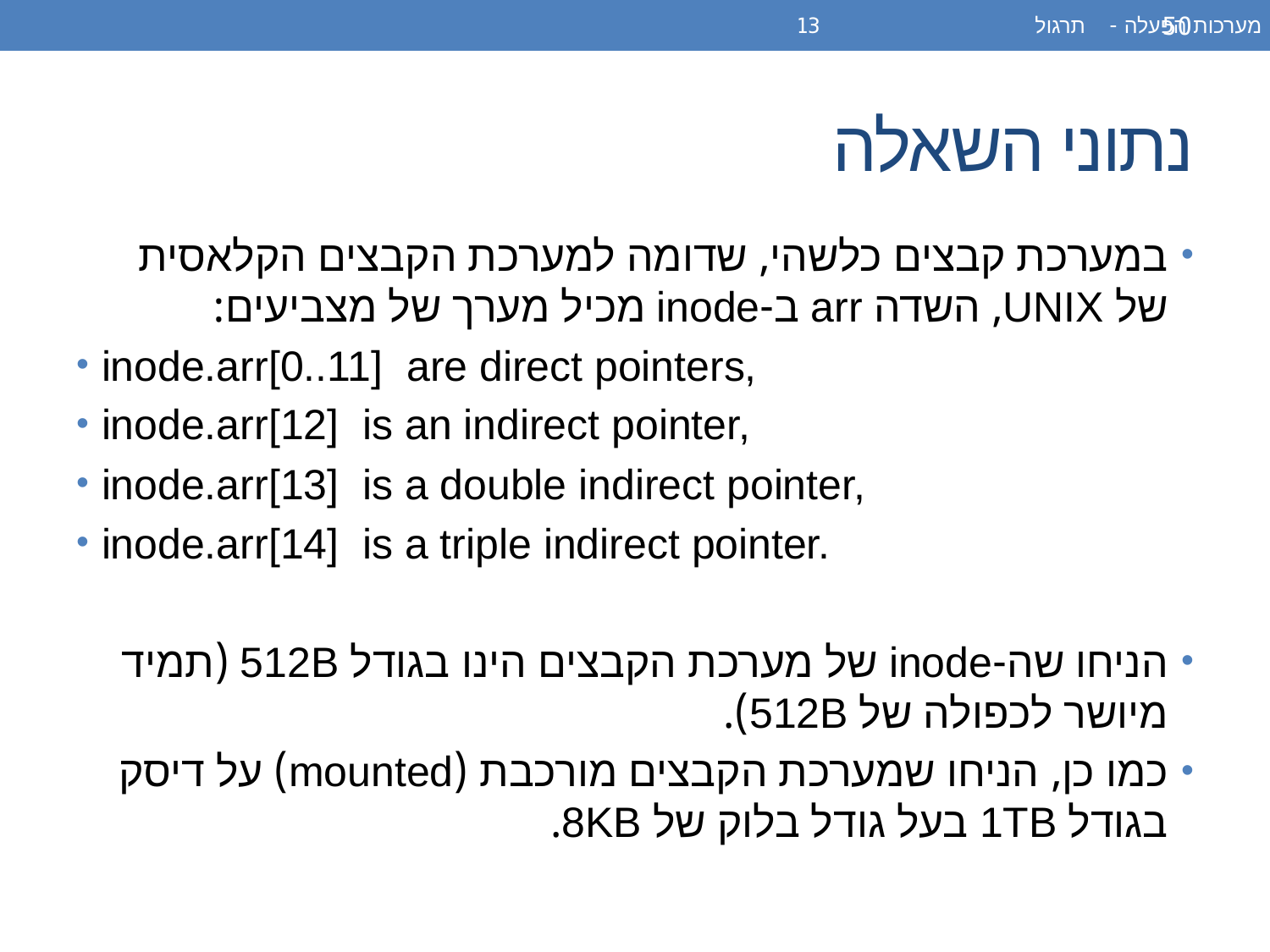

מערכות הפעלה - תרגול 13
50
# נתוני השאלה
במערכת קבצים כלשהי, שדומה למערכת הקבצים הקלאסית של UNIX, השדה arr ב-inode מכיל מערך של מצביעים:
inode.arr[0..11]  are direct pointers,
inode.arr[12]  is an indirect pointer,
inode.arr[13]  is a double indirect pointer,
inode.arr[14]  is a triple indirect pointer.

הניחו שה-inode של מערכת הקבצים הינו בגודל 512B (תמיד מיושר לכפולה של 512B).
כמו כן, הניחו שמערכת הקבצים מורכבת (mounted) על דיסק בגודל 1TB בעל גודל בלוק של 8KB.